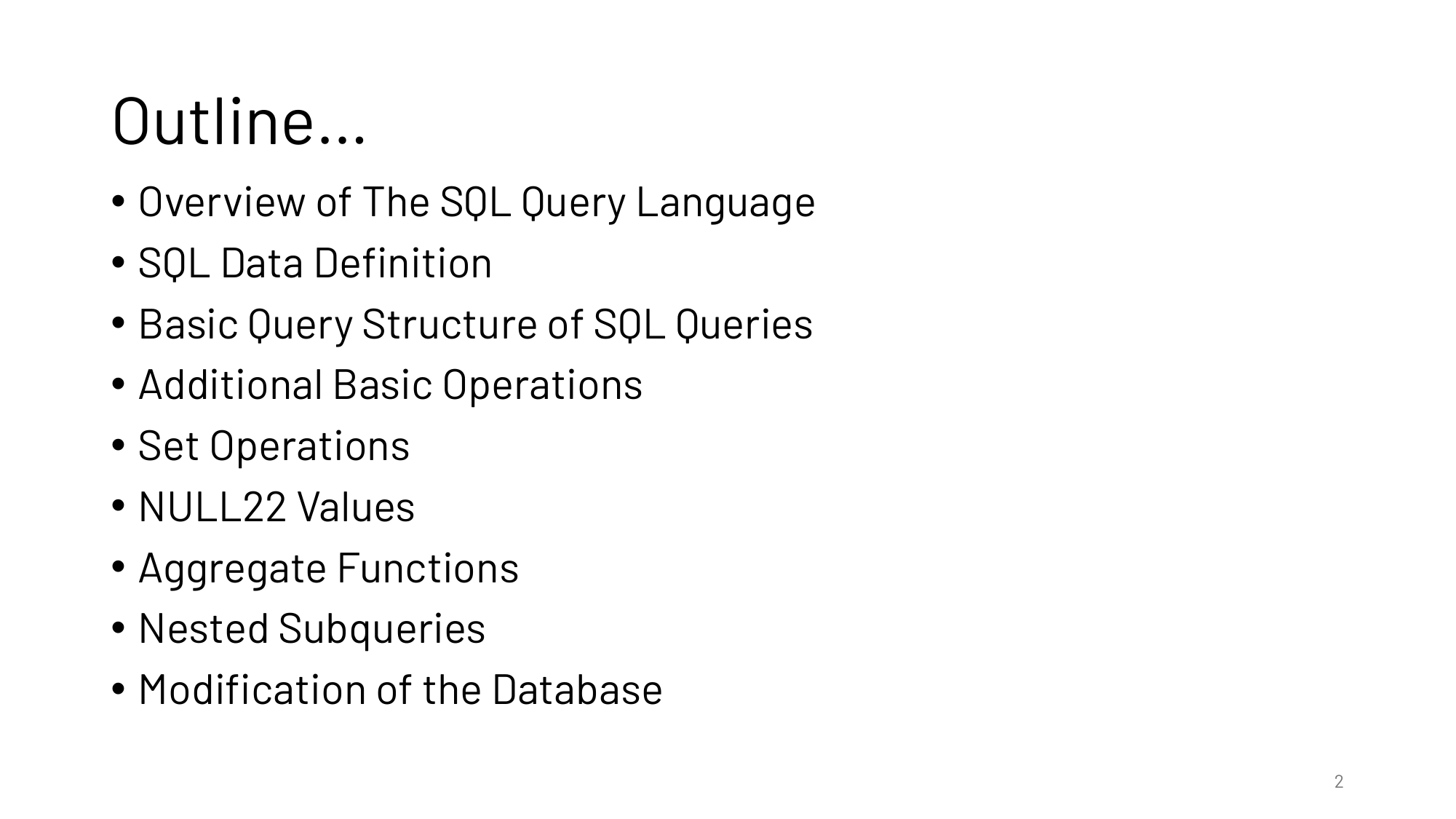

# Outline…
Overview of The SQL Query Language
SQL Data Definition
Basic Query Structure of SQL Queries
Additional Basic Operations
Set Operations
NULL22 Values
Aggregate Functions
Nested Subqueries
Modification of the Database
2